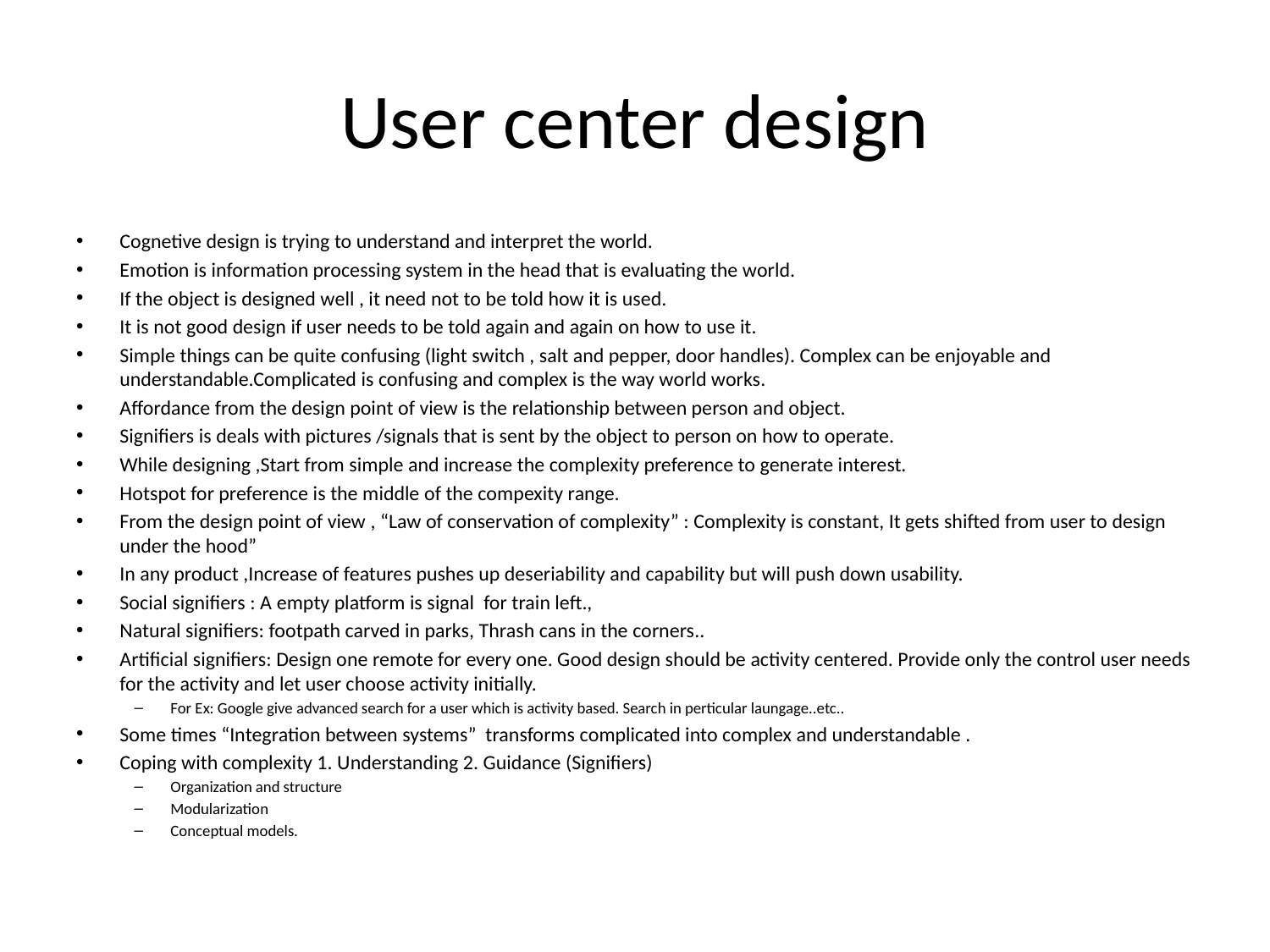

# User center design
Cognetive design is trying to understand and interpret the world.
Emotion is information processing system in the head that is evaluating the world.
If the object is designed well , it need not to be told how it is used.
It is not good design if user needs to be told again and again on how to use it.
Simple things can be quite confusing (light switch , salt and pepper, door handles). Complex can be enjoyable and understandable.Complicated is confusing and complex is the way world works.
Affordance from the design point of view is the relationship between person and object.
Signifiers is deals with pictures /signals that is sent by the object to person on how to operate.
While designing ,Start from simple and increase the complexity preference to generate interest.
Hotspot for preference is the middle of the compexity range.
From the design point of view , “Law of conservation of complexity” : Complexity is constant, It gets shifted from user to design under the hood”
In any product ,Increase of features pushes up deseriability and capability but will push down usability.
Social signifiers : A empty platform is signal  for train left.,
Natural signifiers: footpath carved in parks, Thrash cans in the corners..
Artificial signifiers: Design one remote for every one. Good design should be activity centered. Provide only the control user needs for the activity and let user choose activity initially.
For Ex: Google give advanced search for a user which is activity based. Search in perticular laungage..etc..
Some times “Integration between systems”  transforms complicated into complex and understandable .
Coping with complexity 1. Understanding 2. Guidance (Signifiers)
Organization and structure
Modularization
Conceptual models.